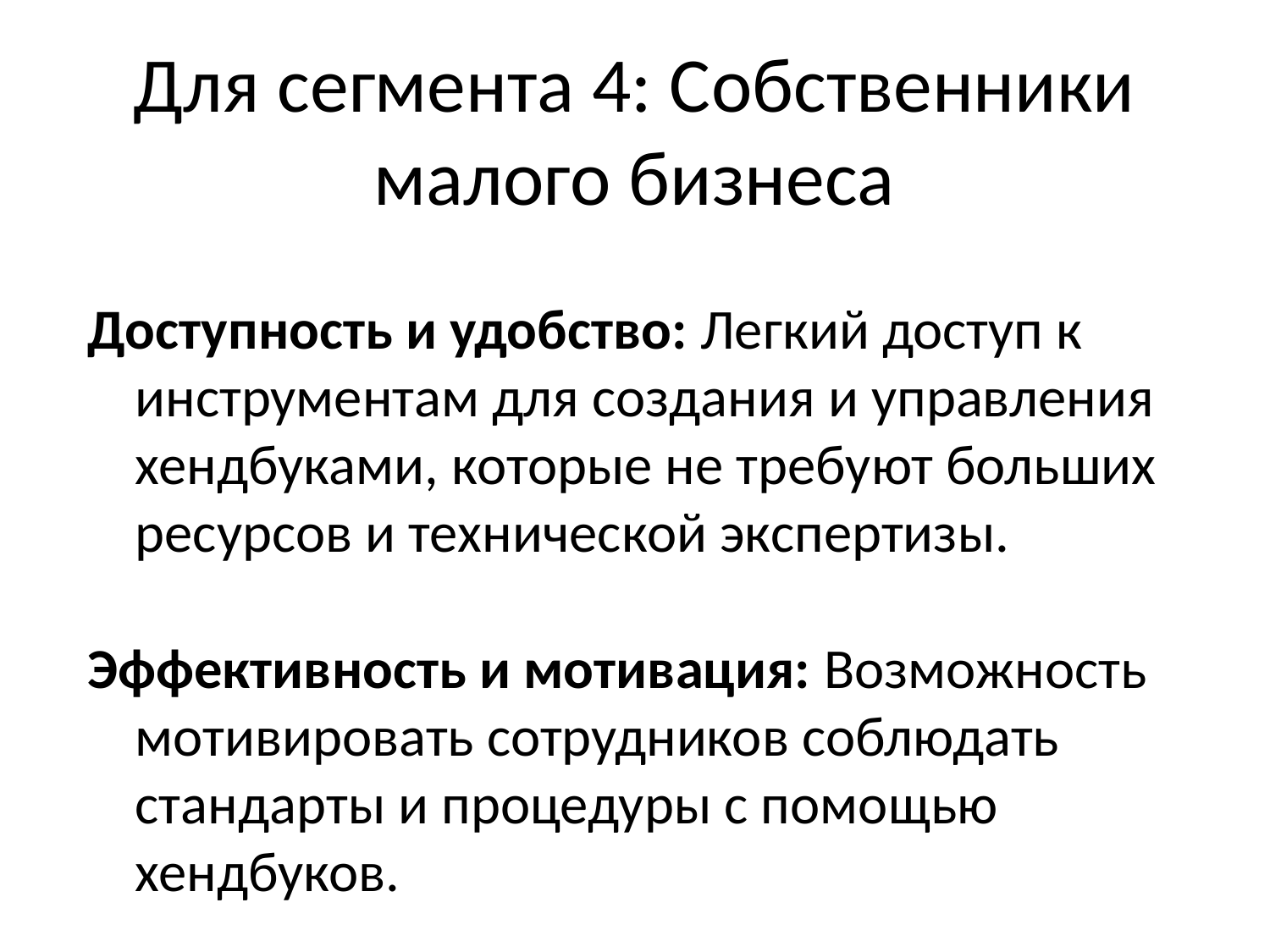

# Для сегмента 4: Собственники малого бизнеса

Доступность и удобство: Легкий доступ к инструментам для создания и управления хендбуками, которые не требуют больших ресурсов и технической экспертизы.

Эффективность и мотивация: Возможность мотивировать сотрудников соблюдать стандарты и процедуры с помощью хендбуков.